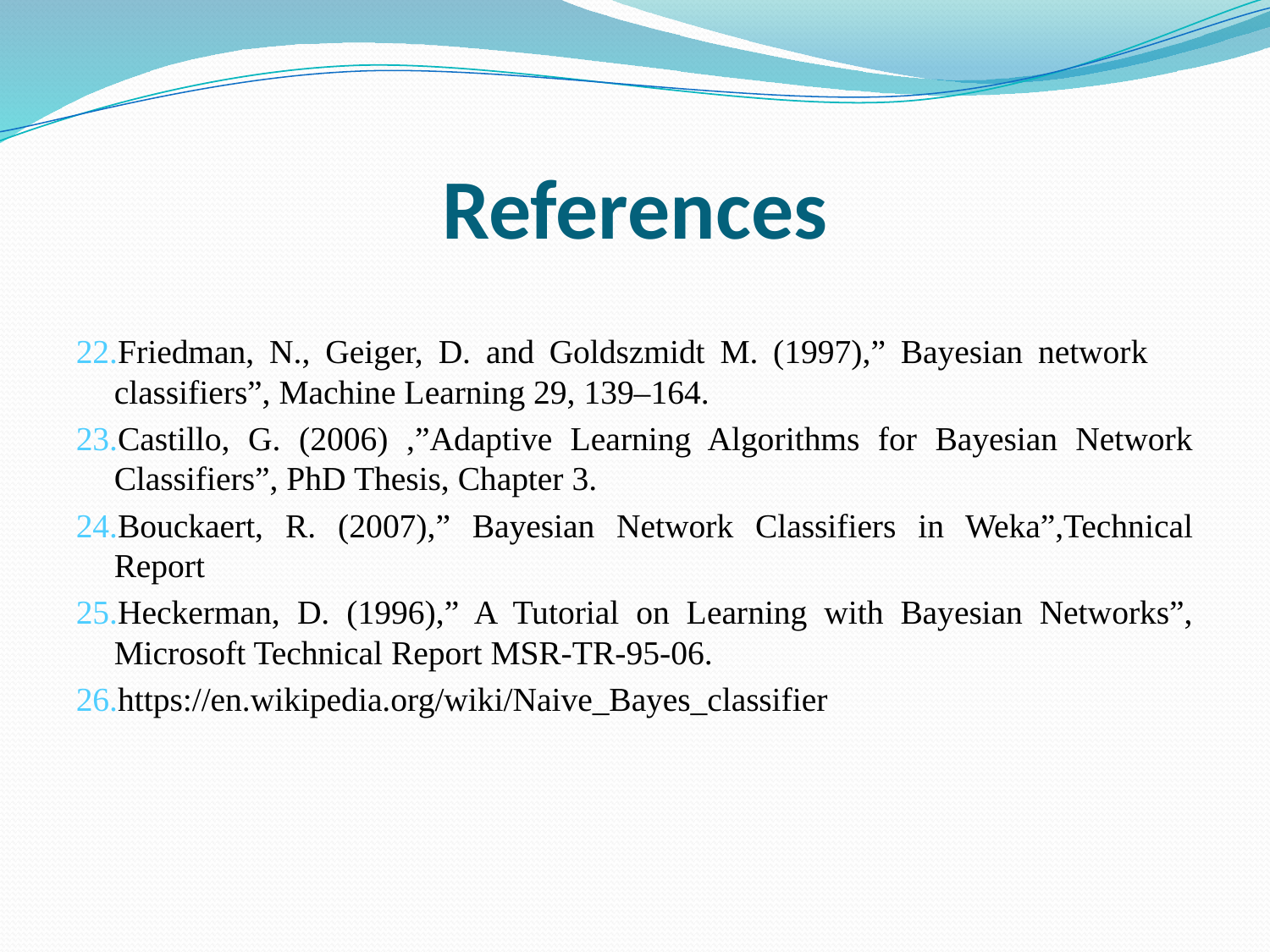

# References

22.Friedman, N., Geiger, D. and Goldszmidt M. (1997),” Bayesian network    classifiers”, Machine Learning 29, 139–164.
23.Castillo, G. (2006) ,”Adaptive Learning Algorithms for Bayesian Network Classifiers”, PhD Thesis, Chapter 3.
24.Bouckaert, R. (2007),” Bayesian Network Classifiers in Weka”,Technical Report
25.Heckerman, D. (1996),” A Tutorial on Learning with Bayesian Networks”, Microsoft Technical Report MSR-TR-95-06.
26.https://en.wikipedia.org/wiki/Naive_Bayes_classifier